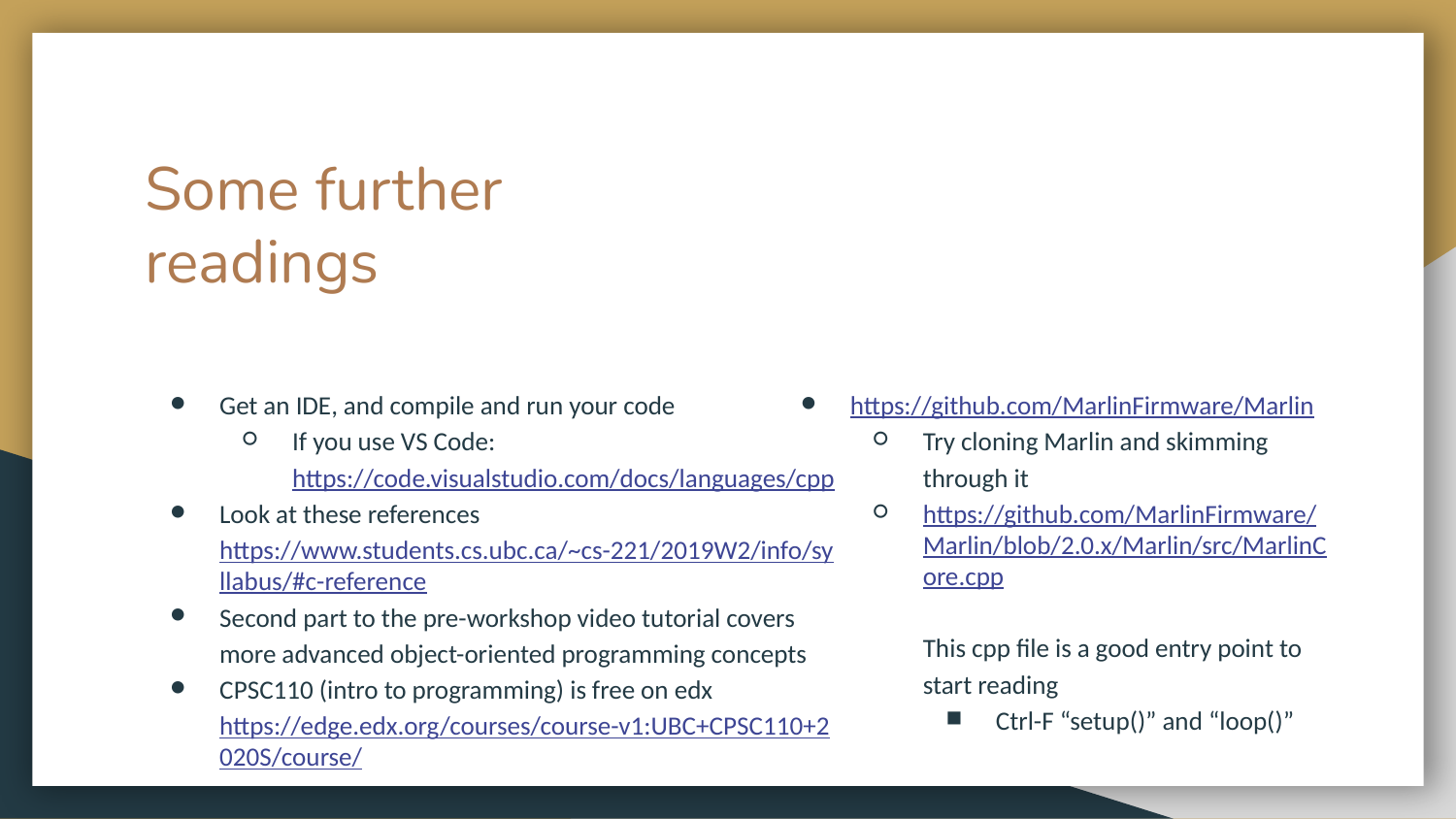

# Some further readings
Get an IDE, and compile and run your code
If you use VS Code: https://code.visualstudio.com/docs/languages/cpp
Look at these references https://www.students.cs.ubc.ca/~cs-221/2019W2/info/syllabus/#c-reference
Second part to the pre-workshop video tutorial covers more advanced object-oriented programming concepts
CPSC110 (intro to programming) is free on edx https://edge.edx.org/courses/course-v1:UBC+CPSC110+2020S/course/
https://github.com/MarlinFirmware/Marlin
Try cloning Marlin and skimming through it
https://github.com/MarlinFirmware/Marlin/blob/2.0.x/Marlin/src/MarlinCore.cpp
This cpp file is a good entry point to start reading
Ctrl-F “setup()” and “loop()”